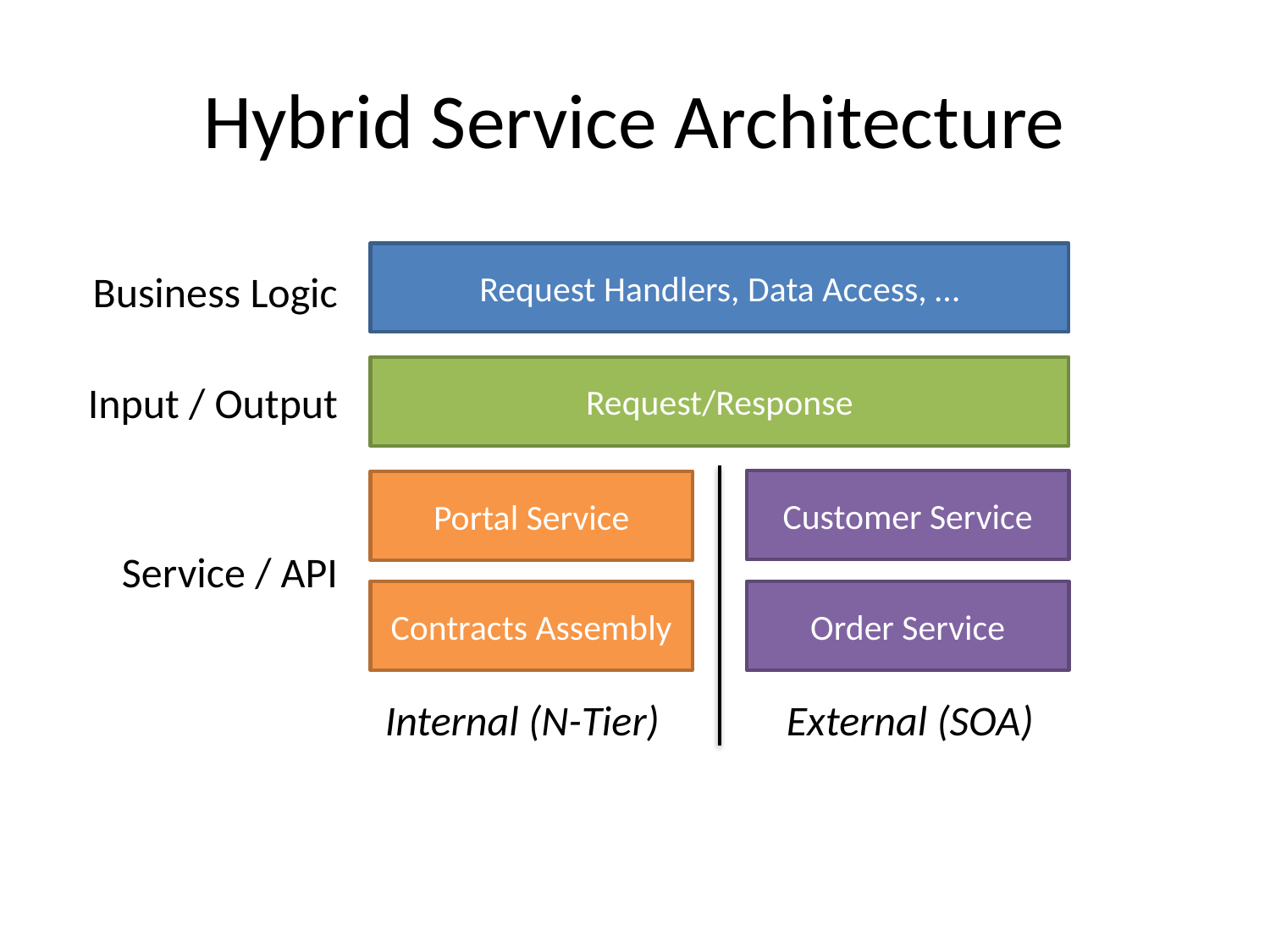

# Hybrid Service Architecture
Request Handlers, Data Access, …
Business Logic
Request/Response
Input / Output
Customer Service
Portal Service
Service / API
Contracts Assembly
Order Service
External (SOA)
Internal (N-Tier)
N-Tier